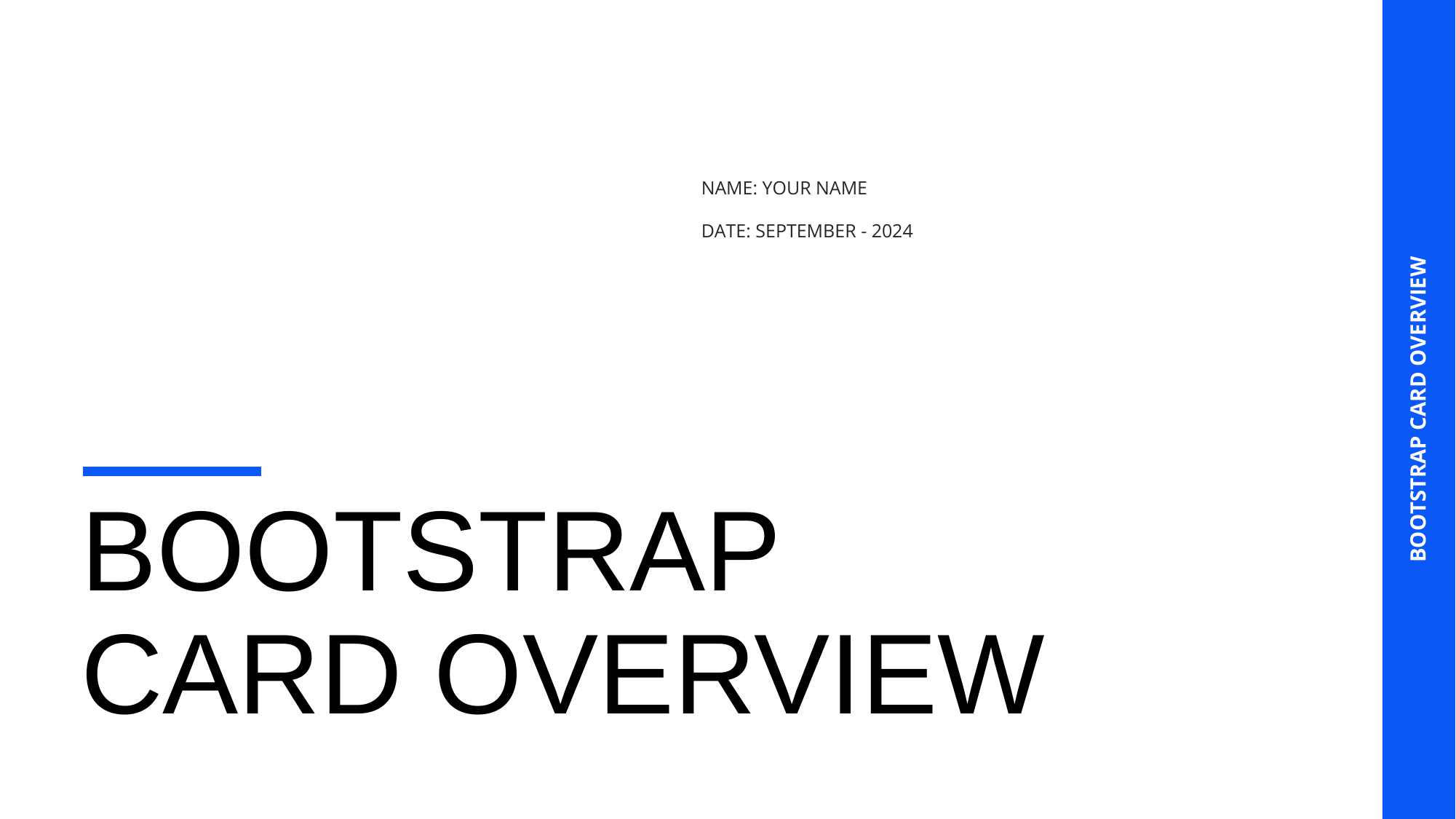

NAME: YOUR NAME
DATE: SEPTEMBER - 2024
BOOTSTRAP CARD OVERVIEW
# BOOTSTRAP CARD OVERVIEW